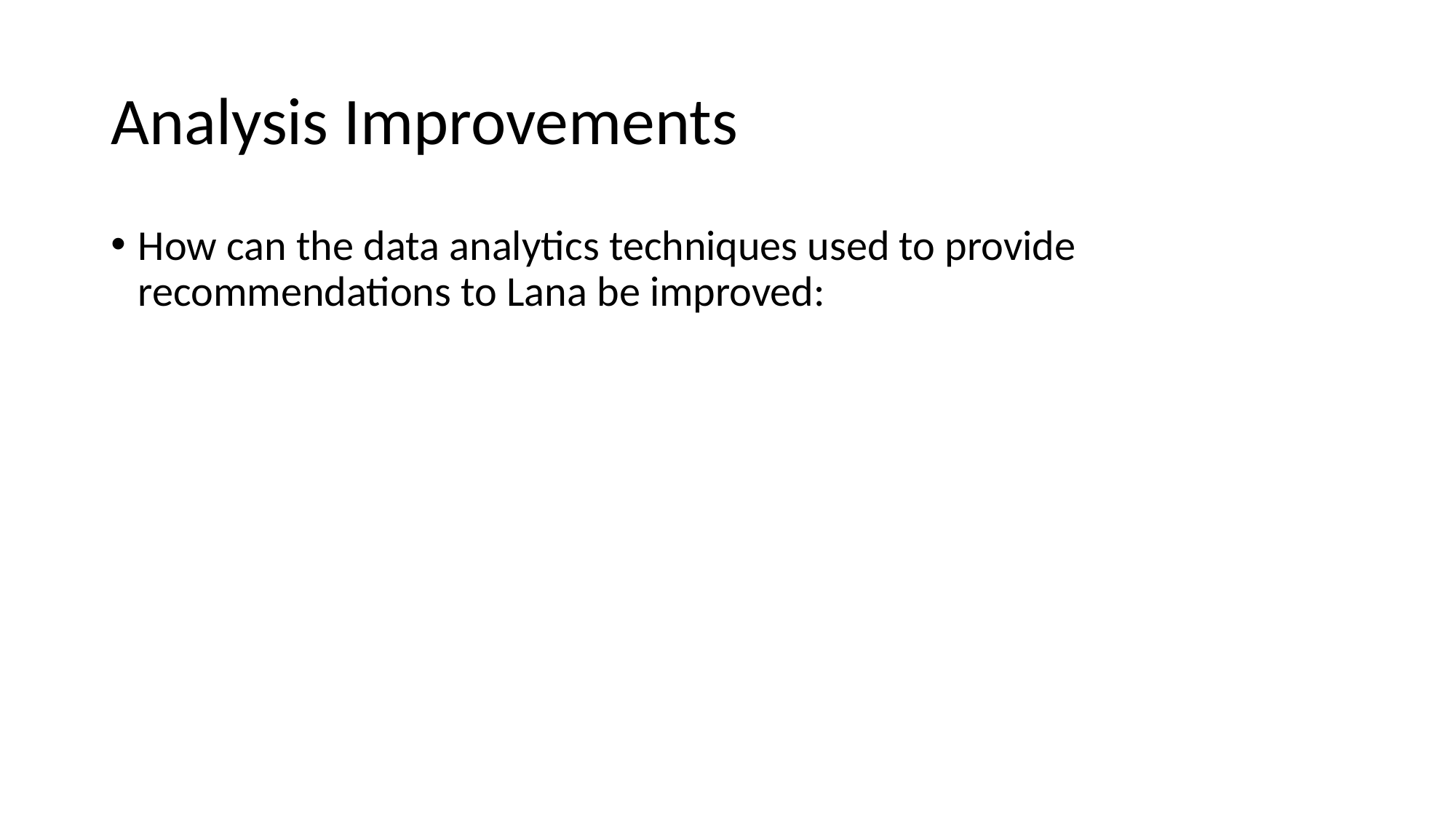

# Analysis Improvements
How can the data analytics techniques used to provide recommendations to Lana be improved: